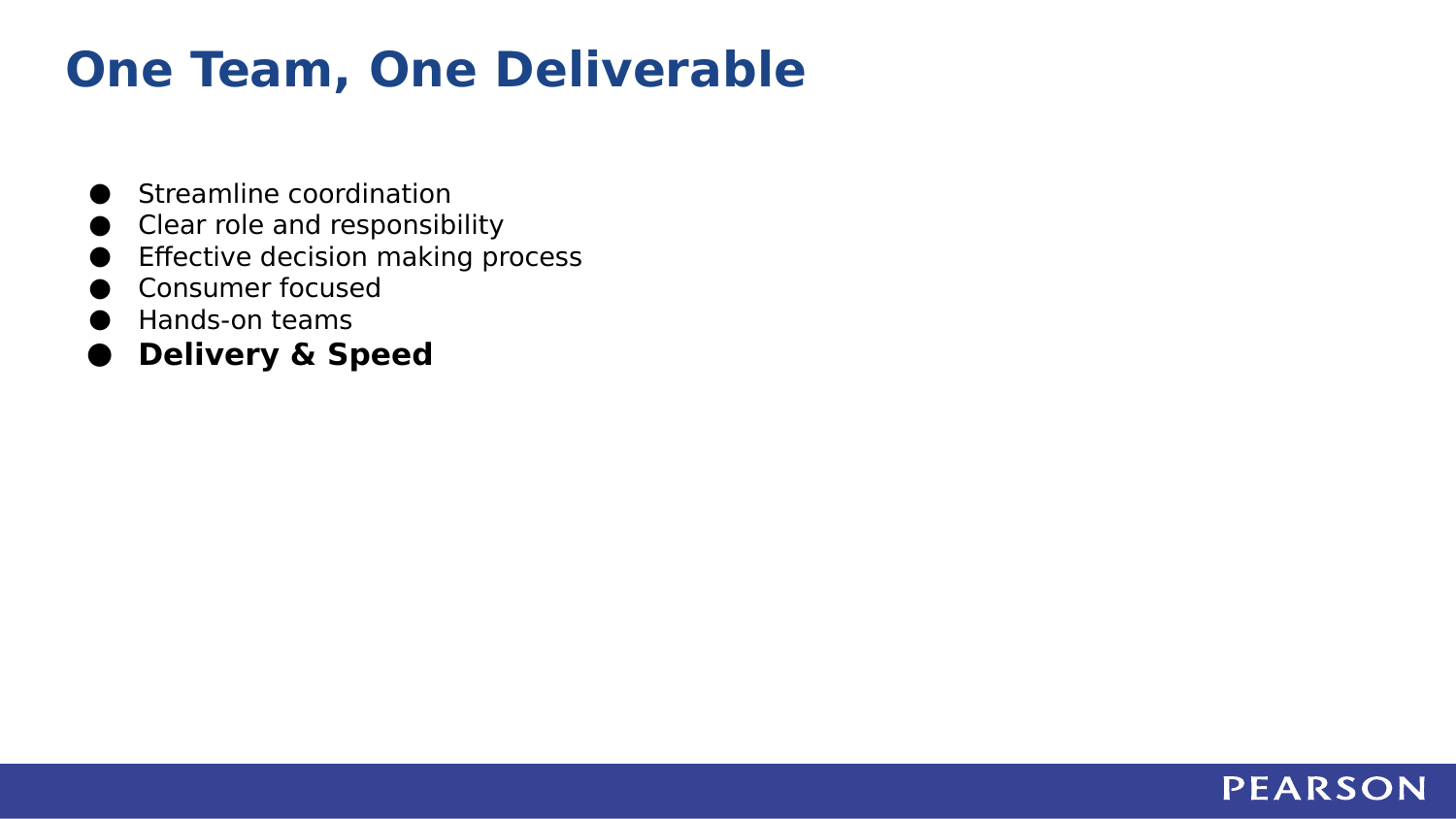

# One Team, One Deliverable

Streamline coordination
Clear role and responsibility
Effective decision making process
Consumer focused
Hands-on teams
Delivery & Speed